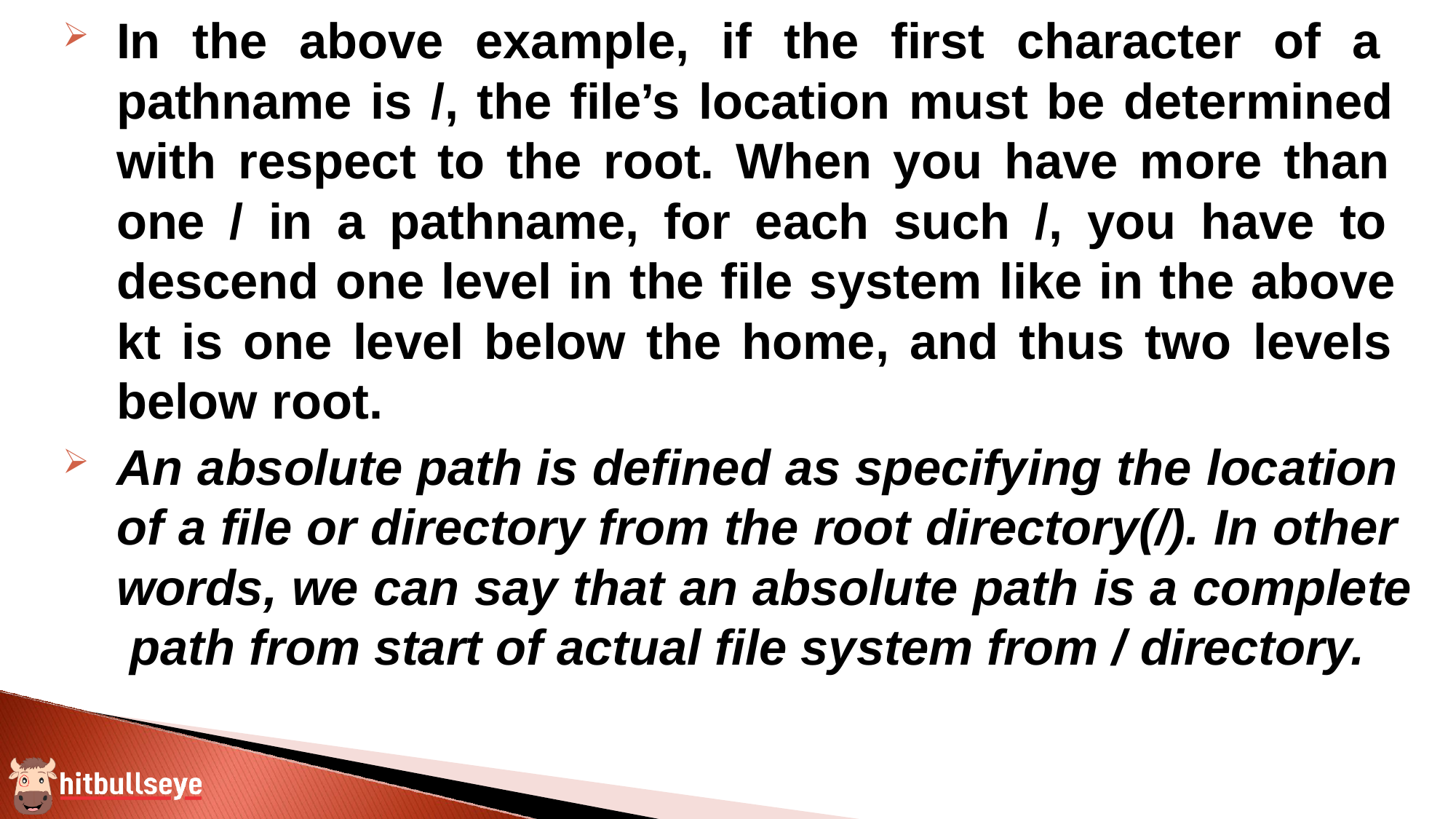

In the above example, if the first character of a  pathname is /, the file’s location must be determined  with respect to the root. When you have more than  one / in a pathname, for each such /, you have to  descend one level in the file system like in the above  kt is one level below the home, and thus two levels  below root.
An absolute path is defined as specifying the location  of a file or directory from the root directory(/). In other  words, we can say that an absolute path is a complete  path from start of actual file system from / directory.